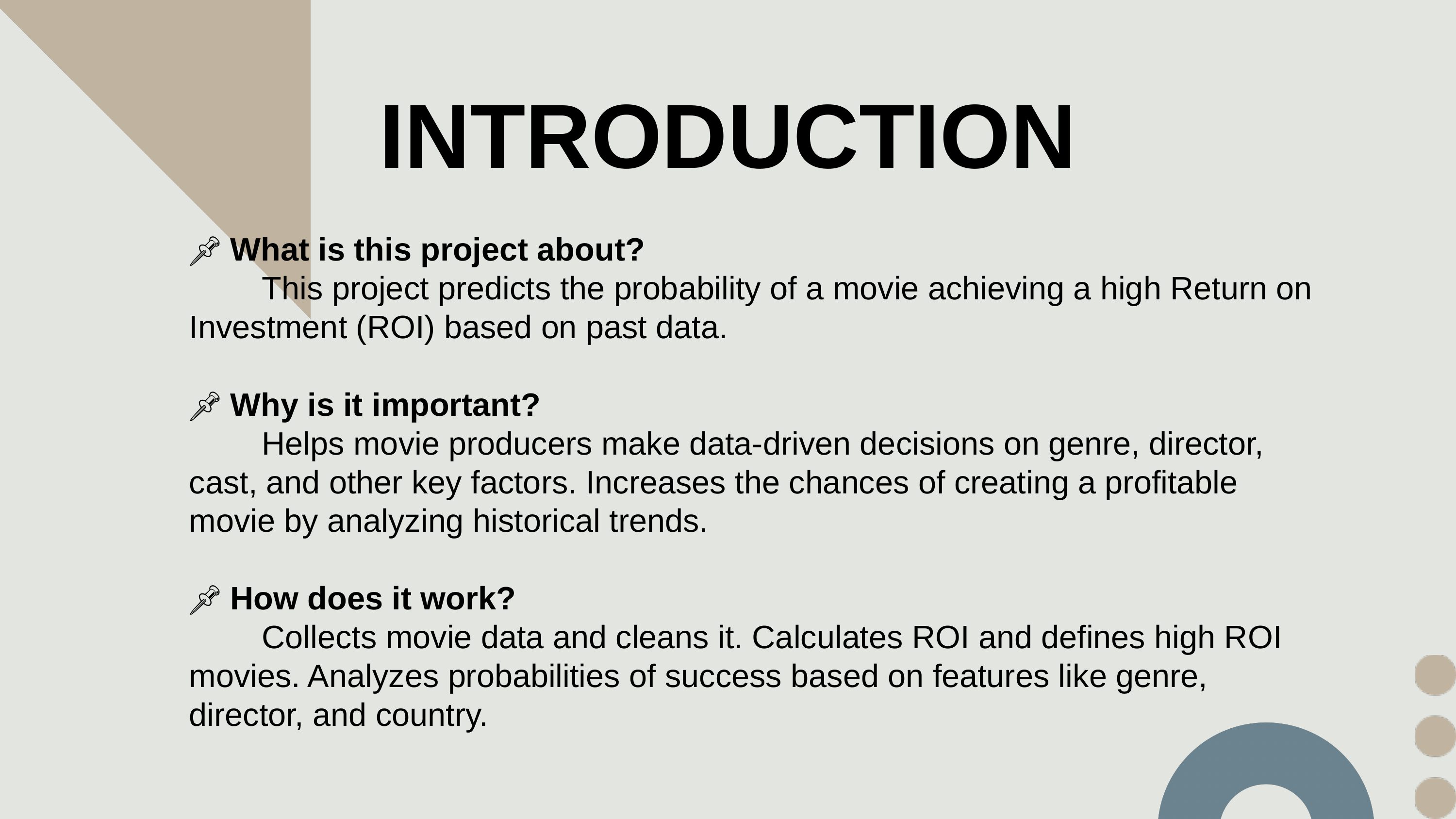

INTRODUCTION
📌 What is this project about?
	This project predicts the probability of a movie achieving a high Return on Investment (ROI) based on past data.

📌 Why is it important?
	Helps movie producers make data-driven decisions on genre, director, cast, and other key factors. Increases the chances of creating a profitable movie by analyzing historical trends.

📌 How does it work?
	Collects movie data and cleans it. Calculates ROI and defines high ROI movies. Analyzes probabilities of success based on features like genre, director, and country.